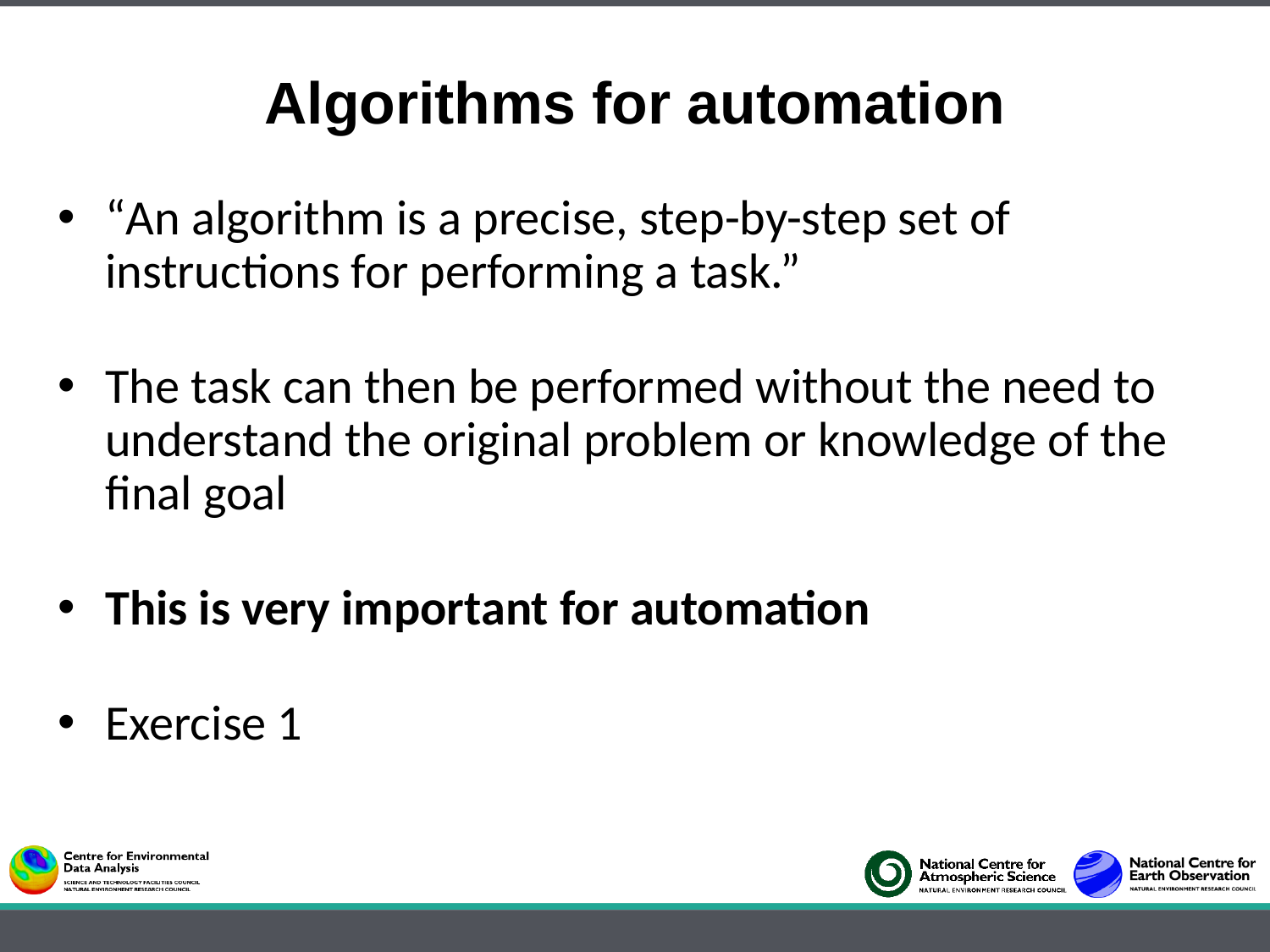

# Algorithms for automation
“An algorithm is a precise, step-by-step set of instructions for performing a task.”

The task can then be performed without the need to understand the original problem or knowledge of the final goal

This is very important for automation

Exercise 1